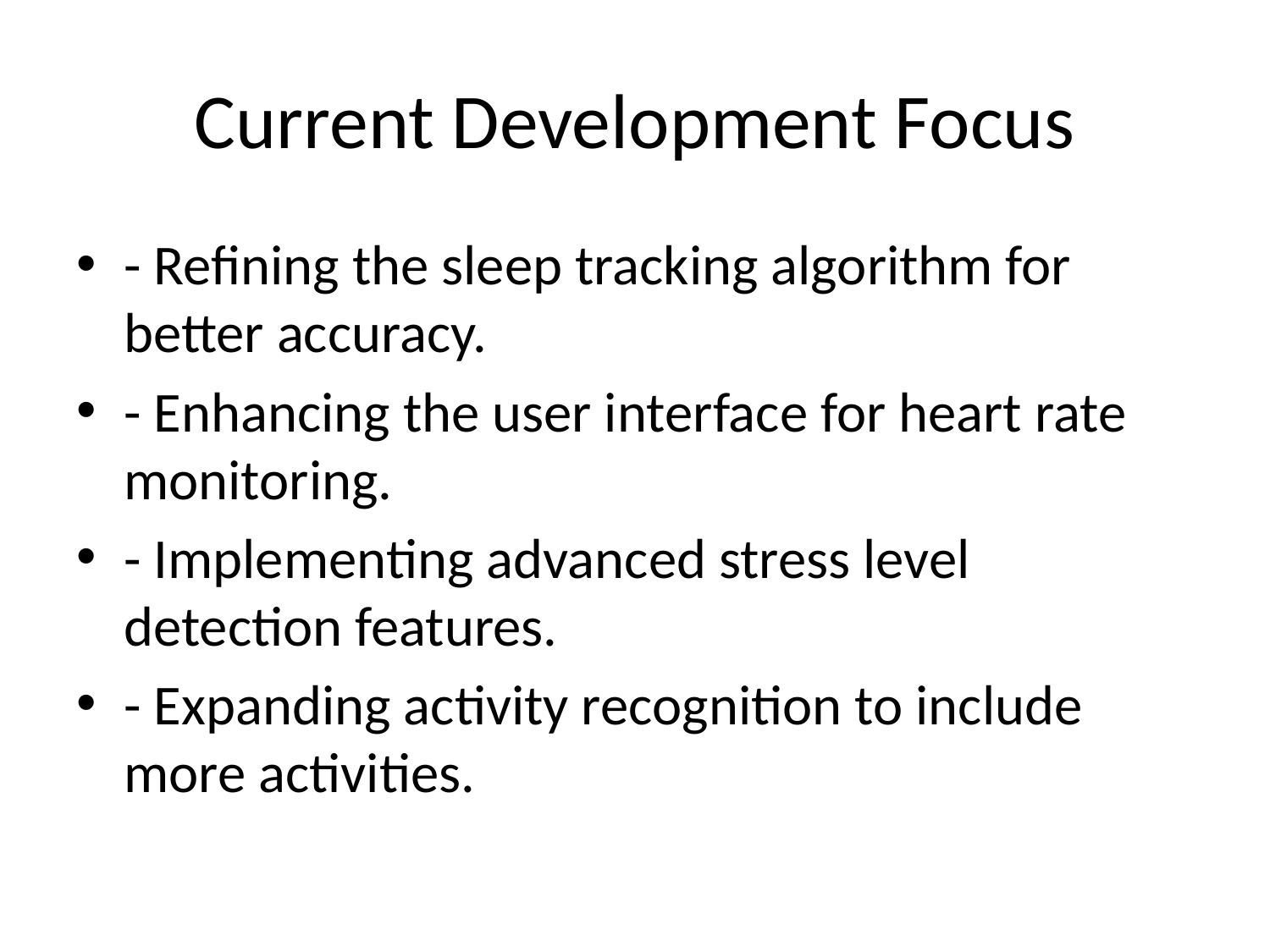

# Current Development Focus
- Refining the sleep tracking algorithm for better accuracy.
- Enhancing the user interface for heart rate monitoring.
- Implementing advanced stress level detection features.
- Expanding activity recognition to include more activities.